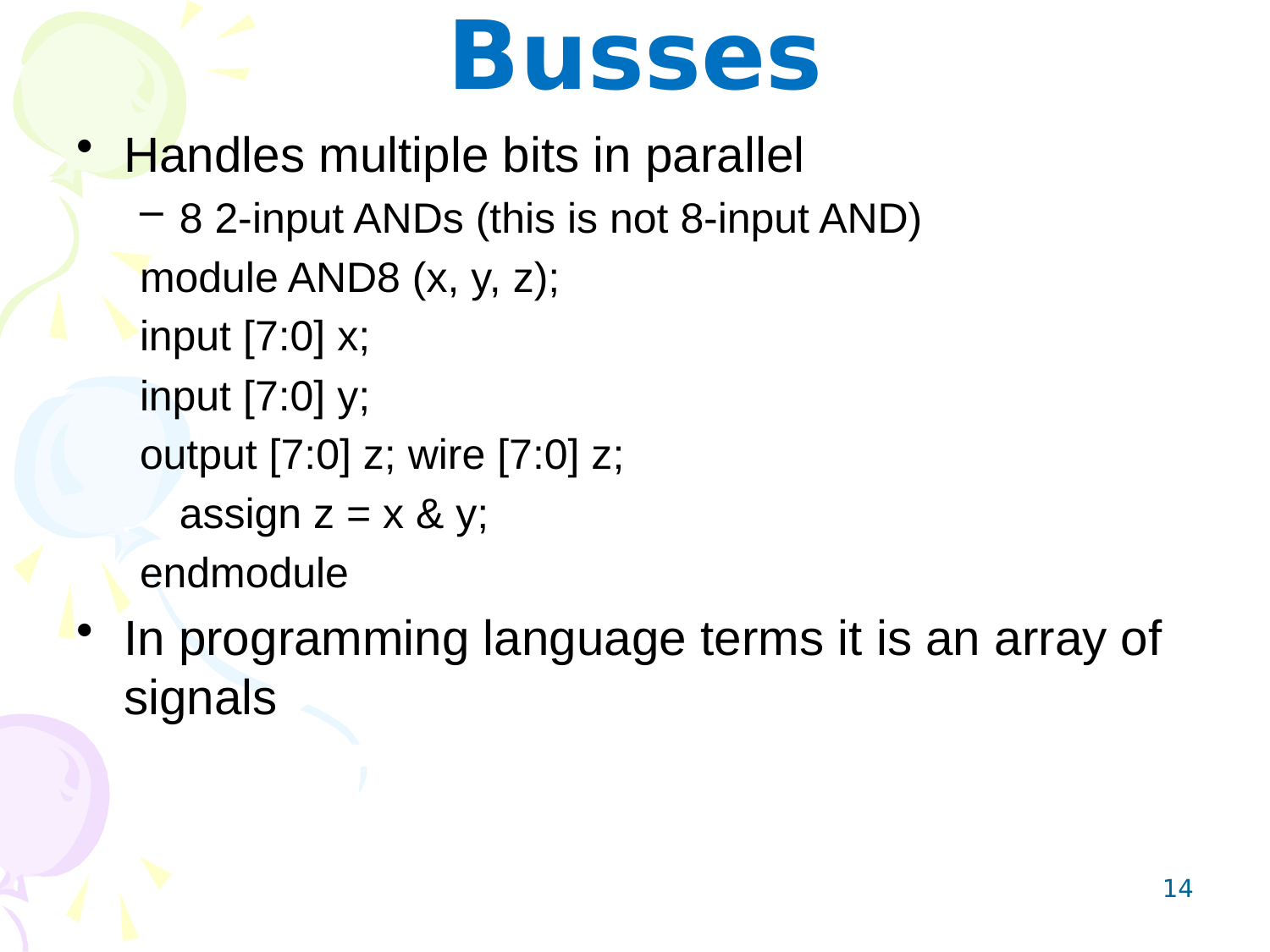

# Busses
Handles multiple bits in parallel
8 2-input ANDs (this is not 8-input AND)
module AND8 (x, y, z);
input [7:0] x;
input [7:0] y;
output [7:0] z; wire [7:0] z;
	assign z = x & y;
endmodule
In programming language terms it is an array of signals
14